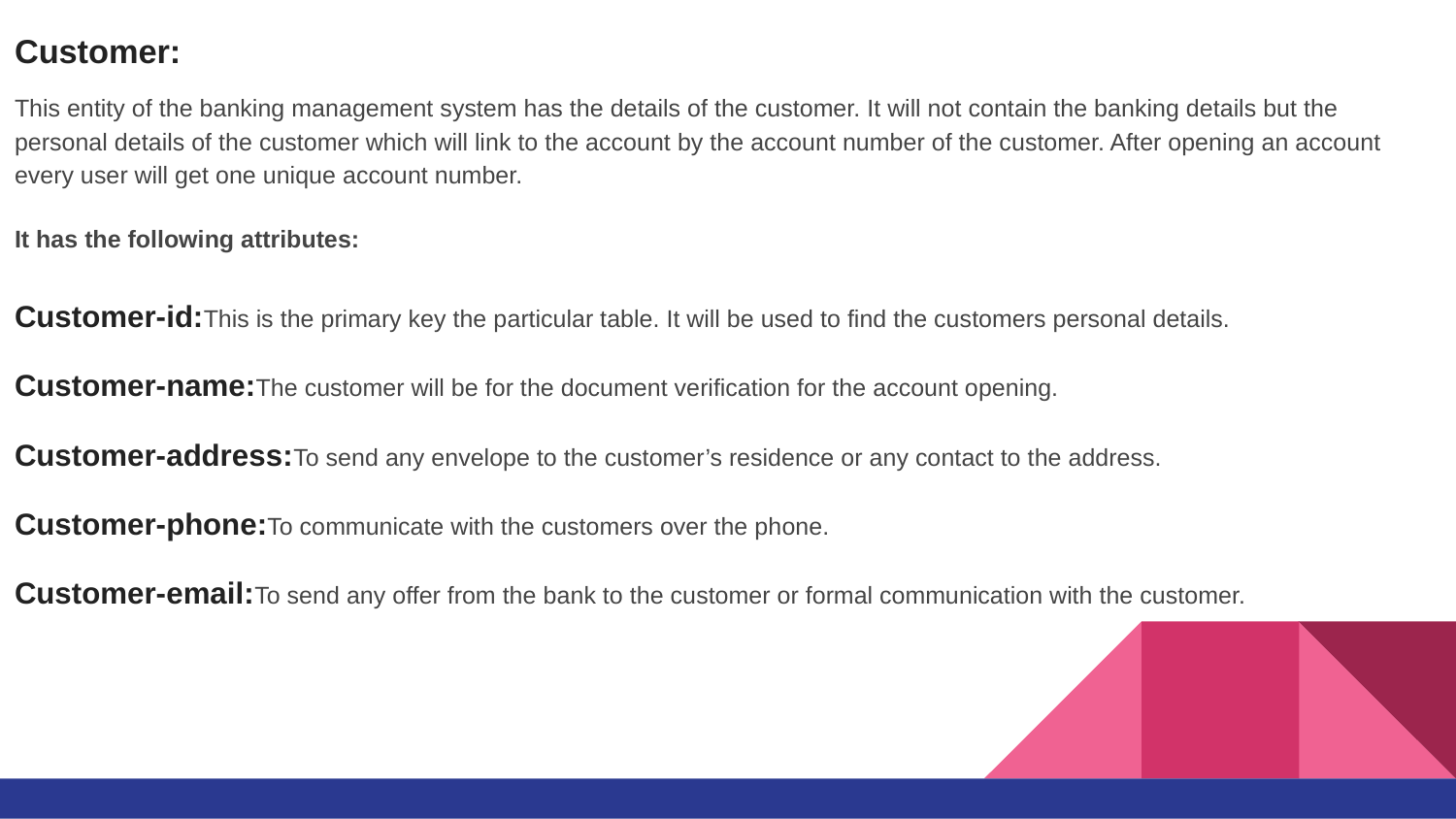

Customer:
This entity of the banking management system has the details of the customer. It will not contain the banking details but the personal details of the customer which will link to the account by the account number of the customer. After opening an account every user will get one unique account number.
It has the following attributes:
Customer-id:This is the primary key the particular table. It will be used to find the customers personal details.
Customer-name:The customer will be for the document verification for the account opening.
Customer-address:To send any envelope to the customer’s residence or any contact to the address.
Customer-phone:To communicate with the customers over the phone.
Customer-email:To send any offer from the bank to the customer or formal communication with the customer.